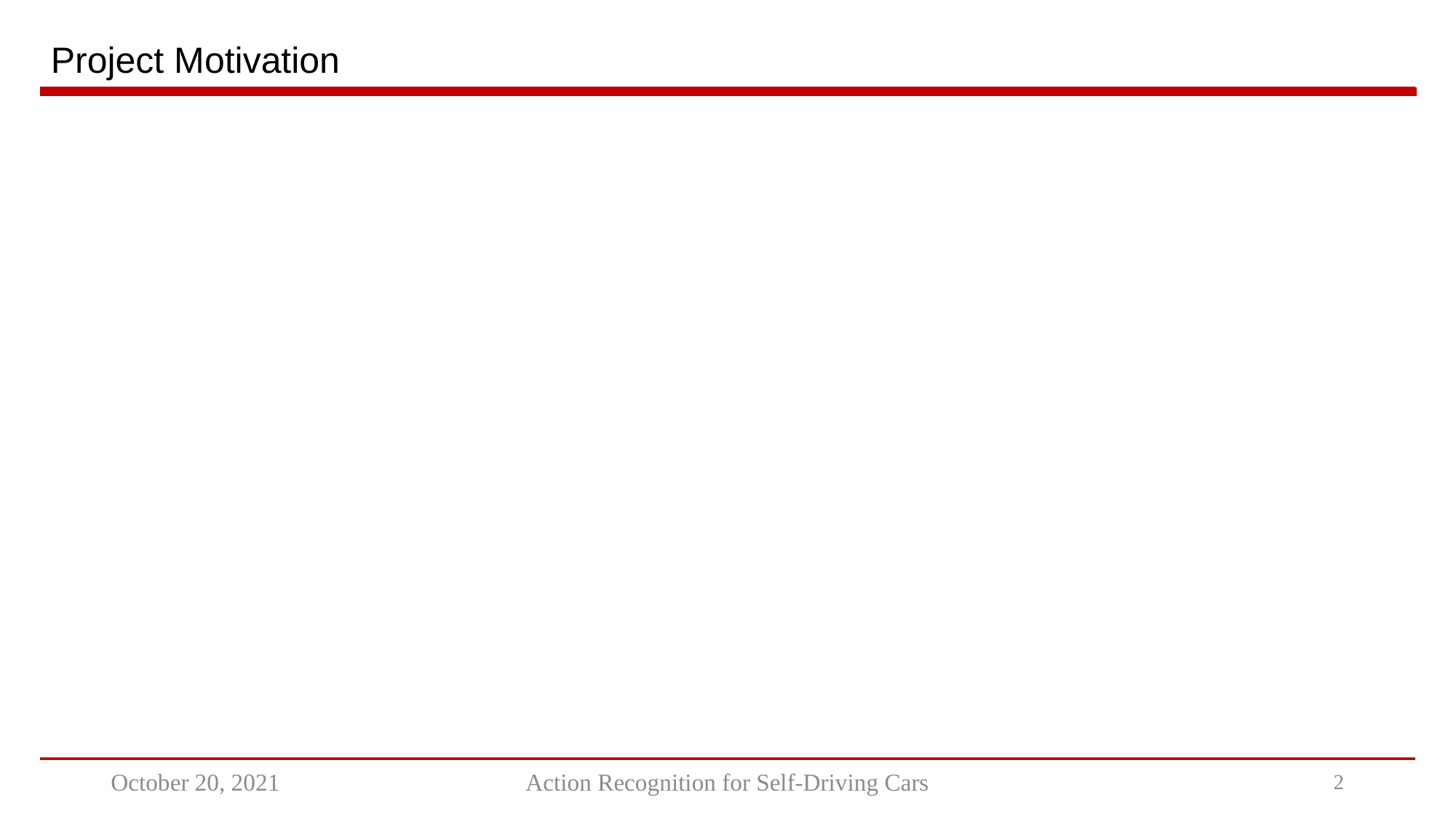

# Project Motivation
October 20, 2021
Action Recognition for Self-Driving Cars
2